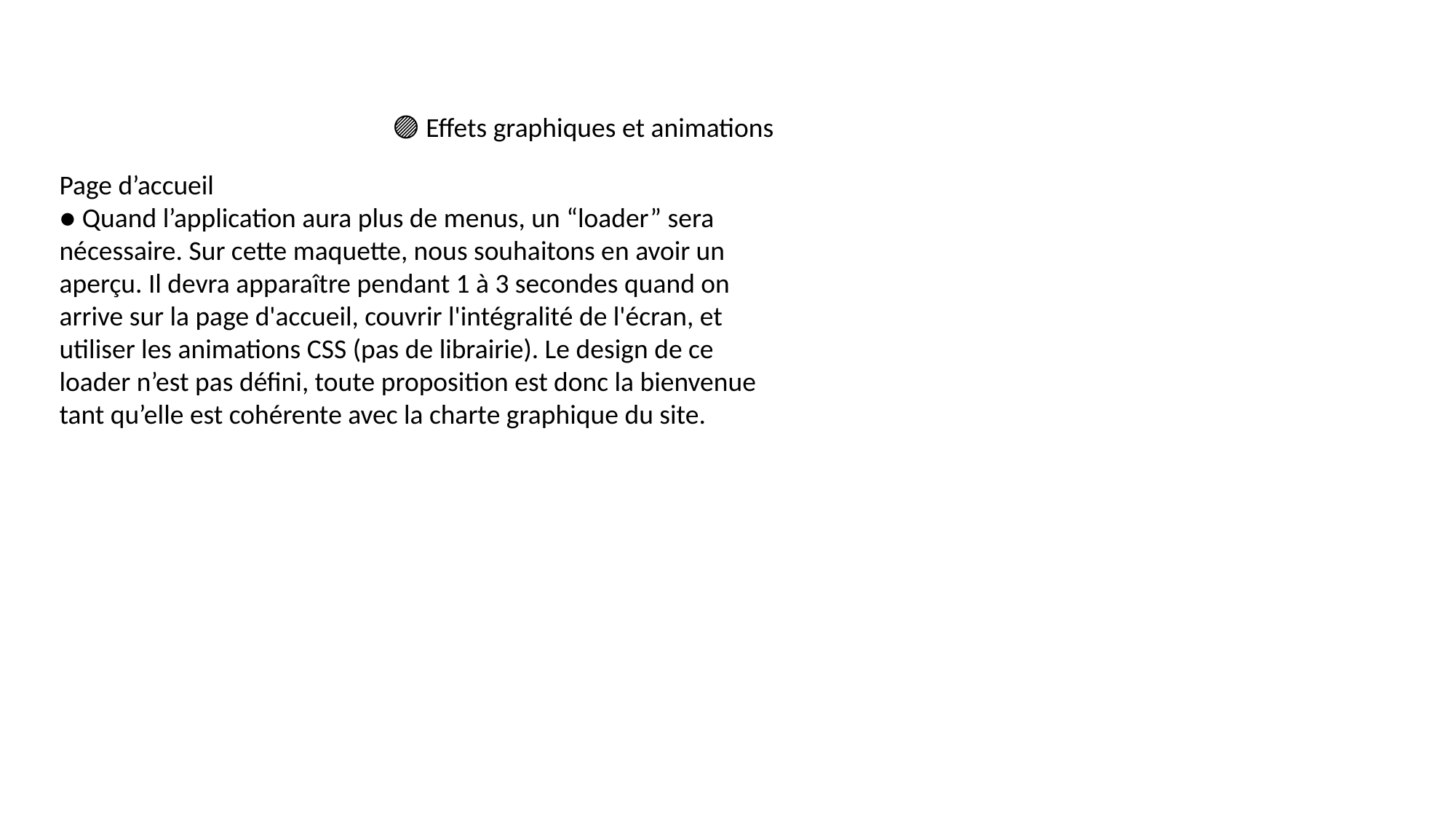

🟣 Effets graphiques et animations
Page d’accueil
● Quand l’application aura plus de menus, un “loader” sera nécessaire. Sur cette maquette, nous souhaitons en avoir un aperçu. Il devra apparaître pendant 1 à 3 secondes quand on arrive sur la page d'accueil, couvrir l'intégralité de l'écran, et utiliser les animations CSS (pas de librairie). Le design de ce loader n’est pas défini, toute proposition est donc la bienvenue tant qu’elle est cohérente avec la charte graphique du site.